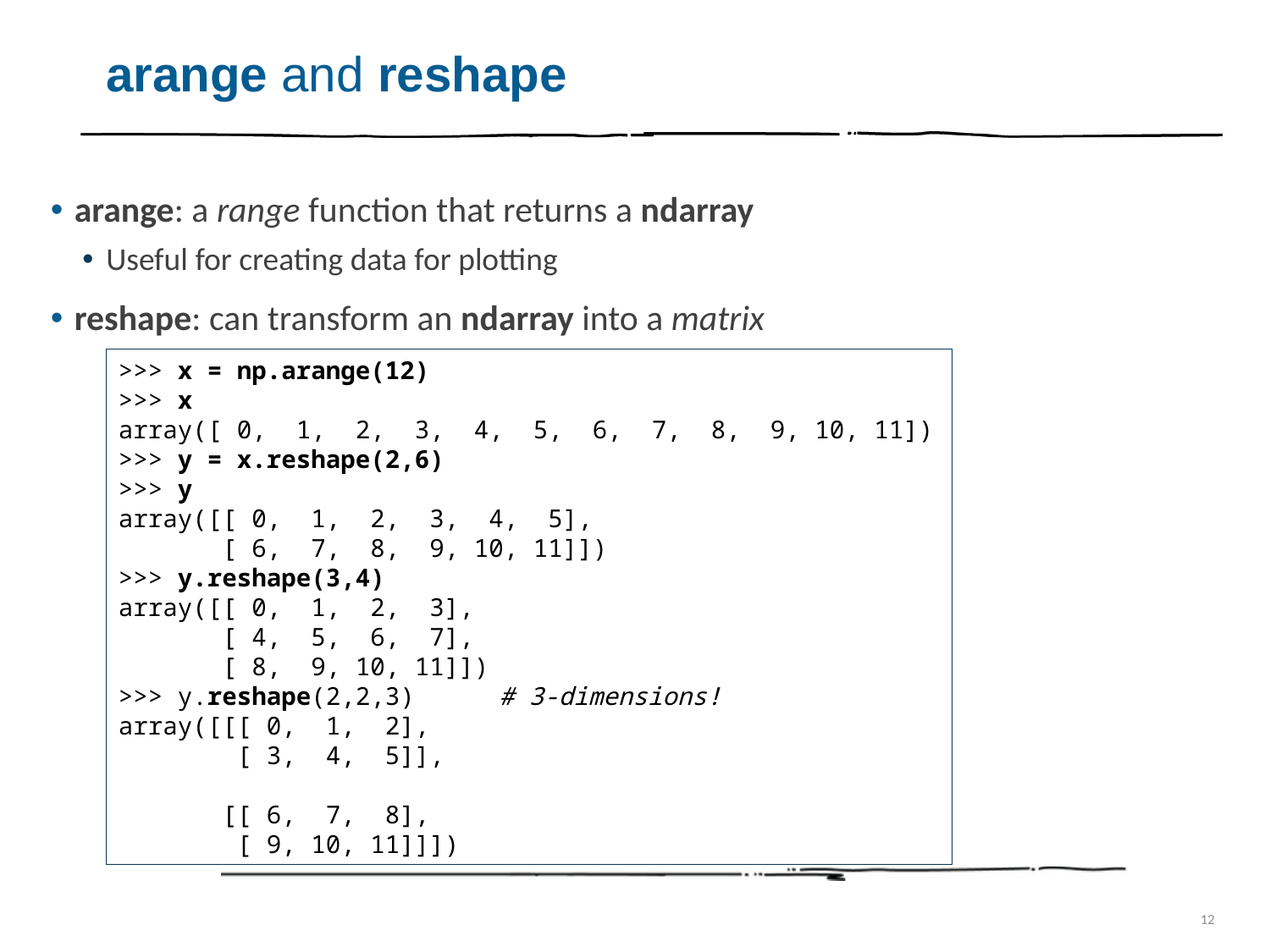

# arange and reshape
arange: a range function that returns a ndarray
Useful for creating data for plotting
reshape: can transform an ndarray into a matrix
>>> x = np.arange(12)
>>> x
array([ 0,  1,  2,  3,  4,  5,  6,  7,  8,  9, 10, 11])
>>> y = x.reshape(2,6)
>>> y
array([[ 0,  1,  2,  3,  4,  5],
       [ 6,  7,  8,  9, 10, 11]])
>>> y.reshape(3,4)
array([[ 0,  1,  2,  3],
       [ 4,  5,  6,  7],
       [ 8,  9, 10, 11]])
>>> y.reshape(2,2,3)	# 3-dimensions!
array([[[ 0,  1,  2],
        [ 3,  4,  5]],

       [[ 6,  7,  8],
        [ 9, 10, 11]]])